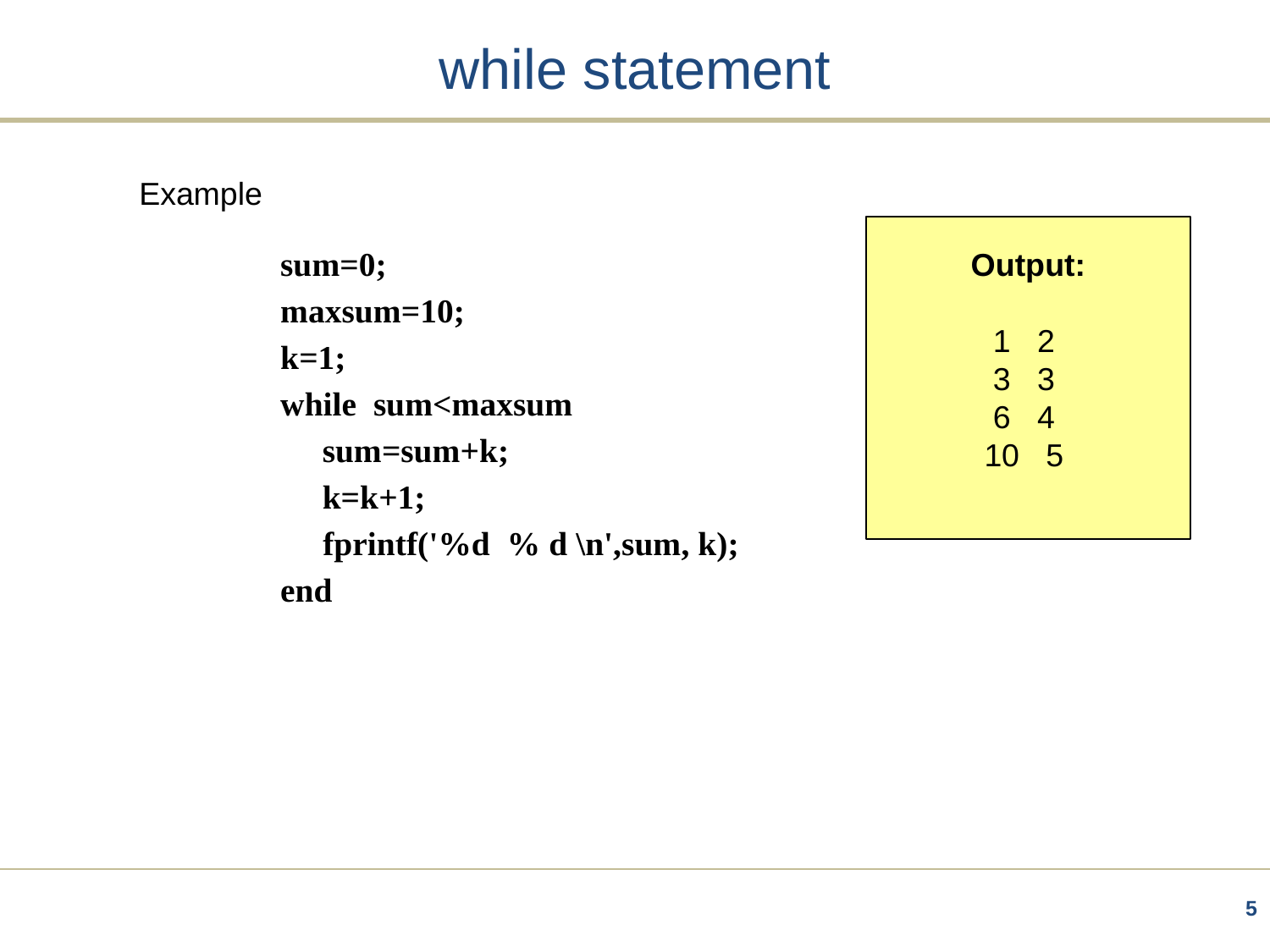

# while statement
Example

Output:

1   2
3   3
6   4
10   5

sum=0;
maxsum=10;
k=1;
while  sum<maxsum
	sum=sum+k;
	k=k+1;
     fprintf('%d  % d \n',sum, k);
end

5